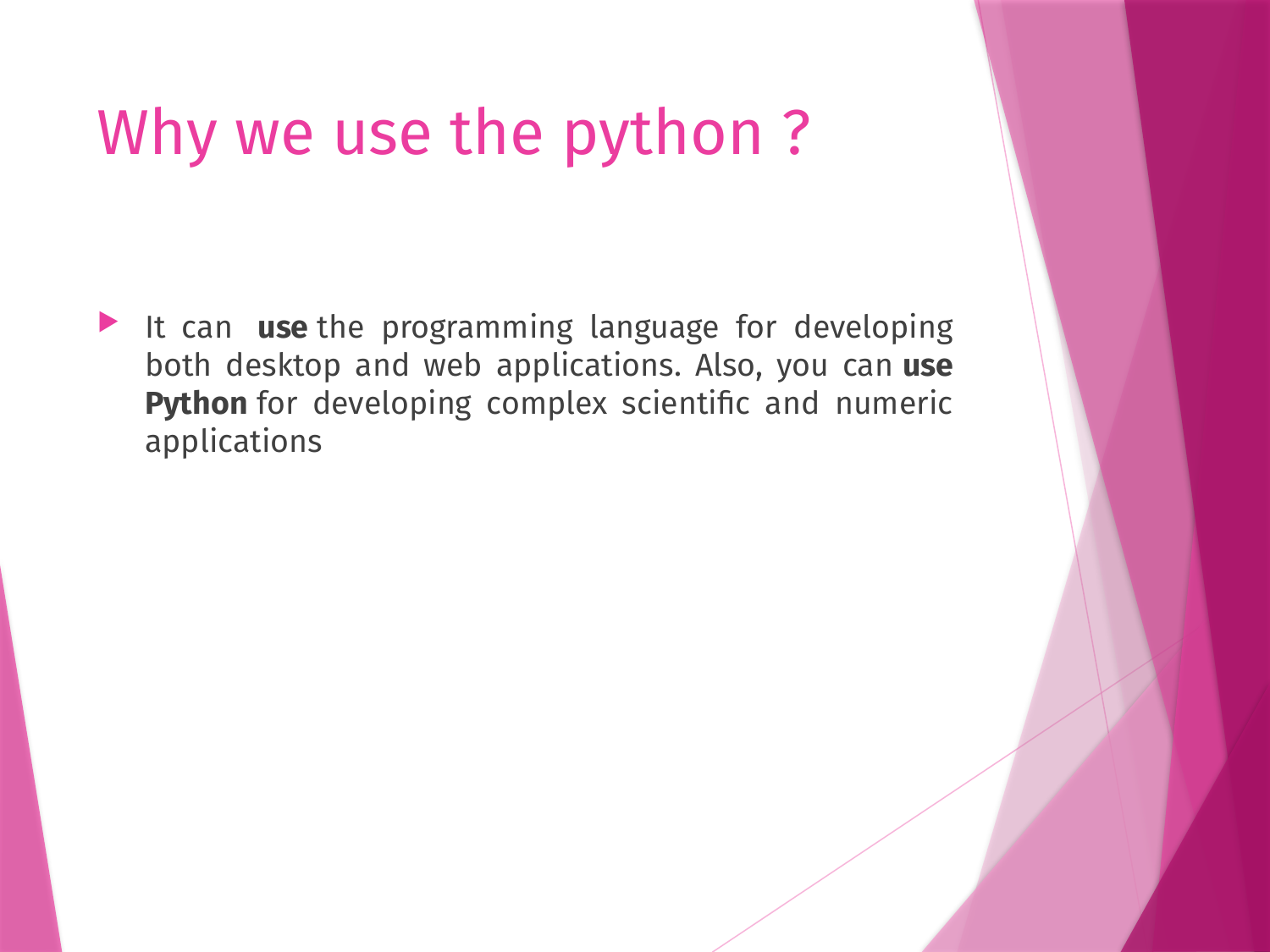

# Why we use the python ?
It can  use the programming language for developing both desktop and web applications. Also, you can use Python for developing complex scientific and numeric applications